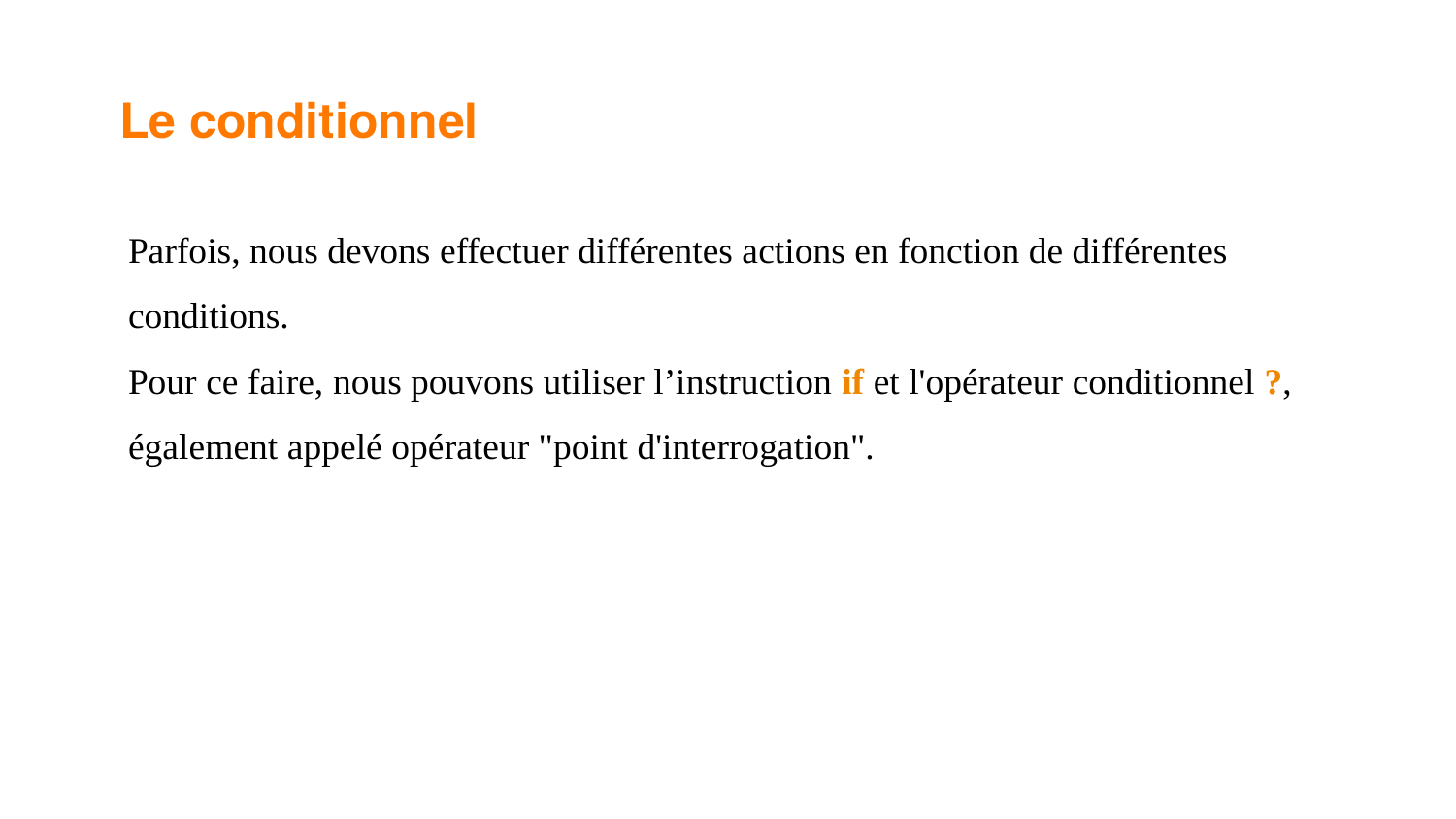

Le conditionnel
Parfois, nous devons effectuer différentes actions en fonction de différentes conditions.
Pour ce faire, nous pouvons utiliser l’instruction if et l'opérateur conditionnel ?, également appelé opérateur "point d'interrogation".